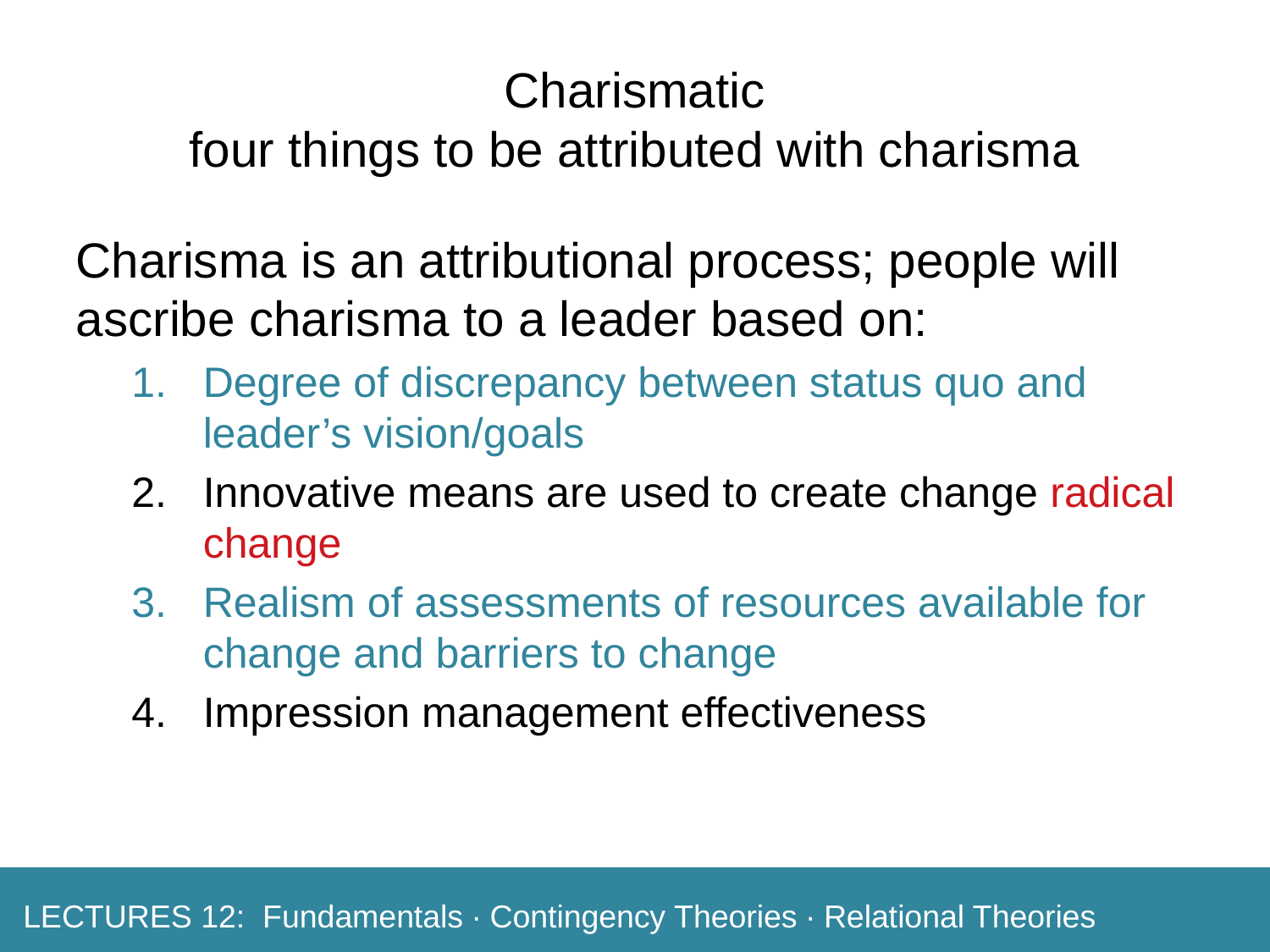

Charismatic
four things to be attributed with charisma
Charisma is an attributional process; people will ascribe charisma to a leader based on:
Degree of discrepancy between status quo and leader’s vision/goals
Innovative means are used to create change radical change
Realism of assessments of resources available for change and barriers to change
Impression management effectiveness

LECTURES 12:  Fundamentals ∙ Contingency Theories ∙ Relational Theories